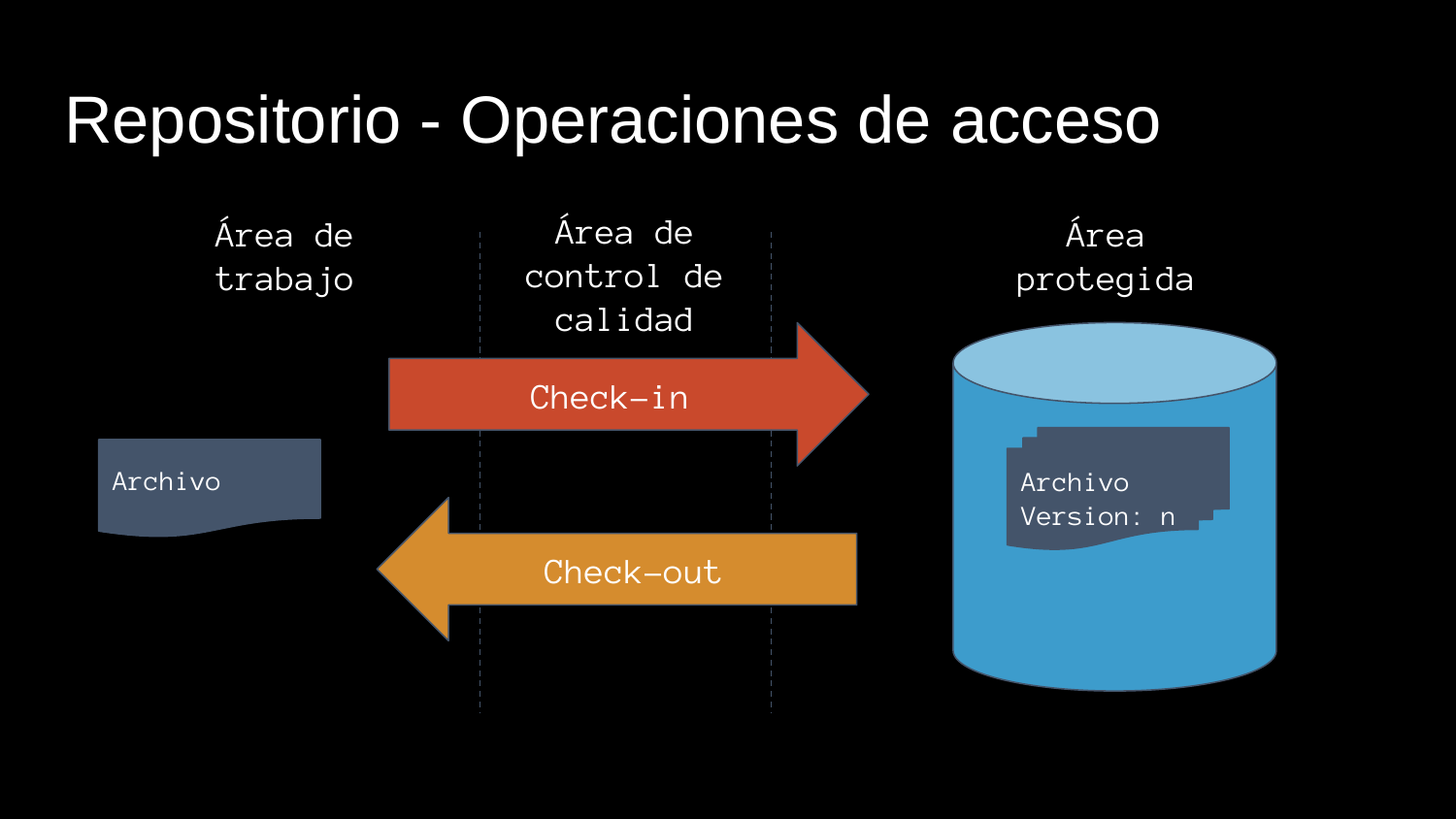

# Repositorio - Operaciones de acceso
Área de control de calidad
Área de trabajo
Área protegida
Check-in

Archivo
Version: n
Archivo
Check-out